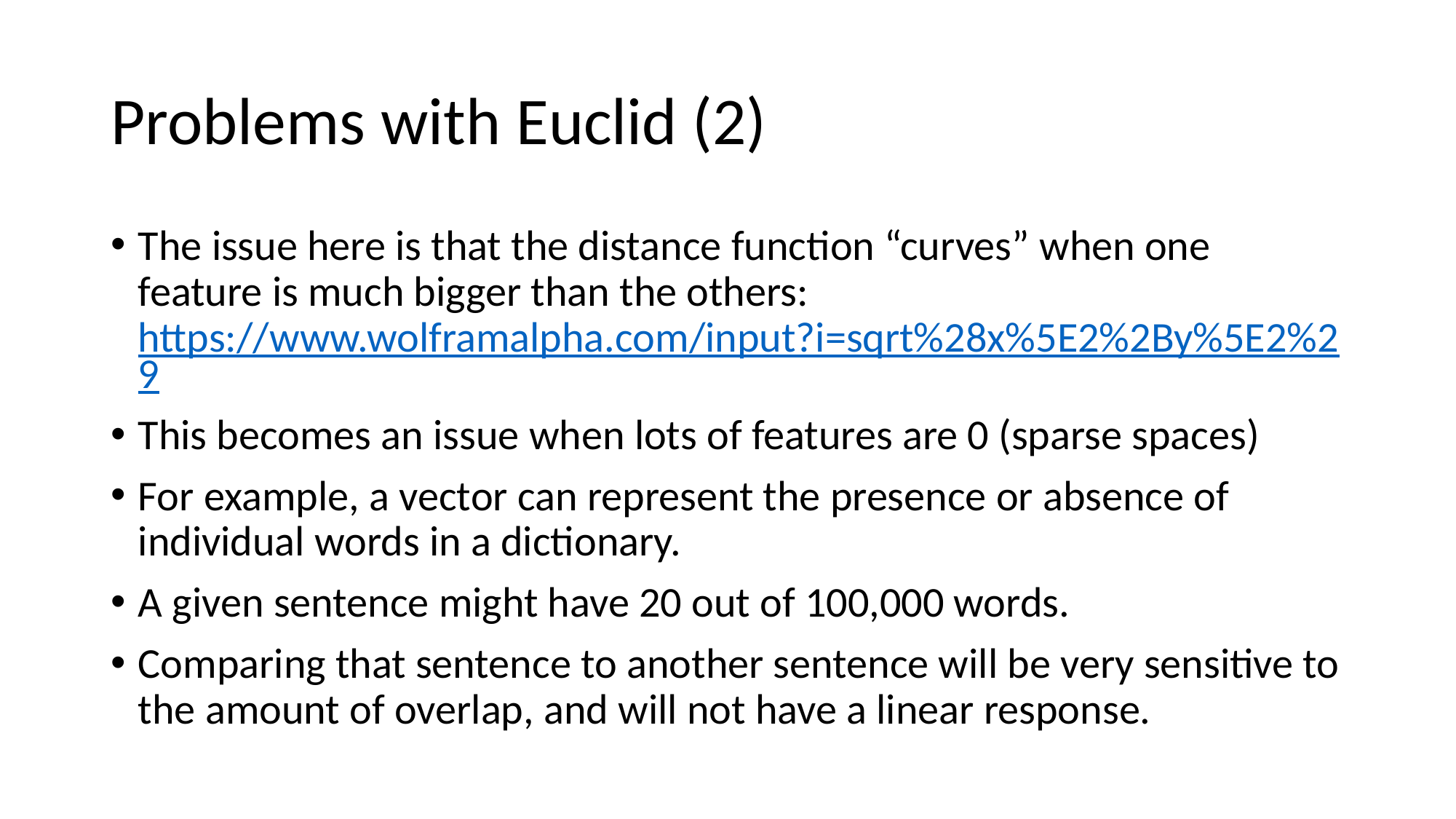

# Problems with Euclid (2)
The issue here is that the distance function “curves” when one feature is much bigger than the others:
https://www.wolframalpha.com/input?i=sqrt%28x%5E2%2By%5E2%29
This becomes an issue when lots of features are 0 (sparse spaces)
For example, a vector can represent the presence or absence of individual words in a dictionary.
A given sentence might have 20 out of 100,000 words.
Comparing that sentence to another sentence will be very sensitive to the amount of overlap, and will not have a linear response.